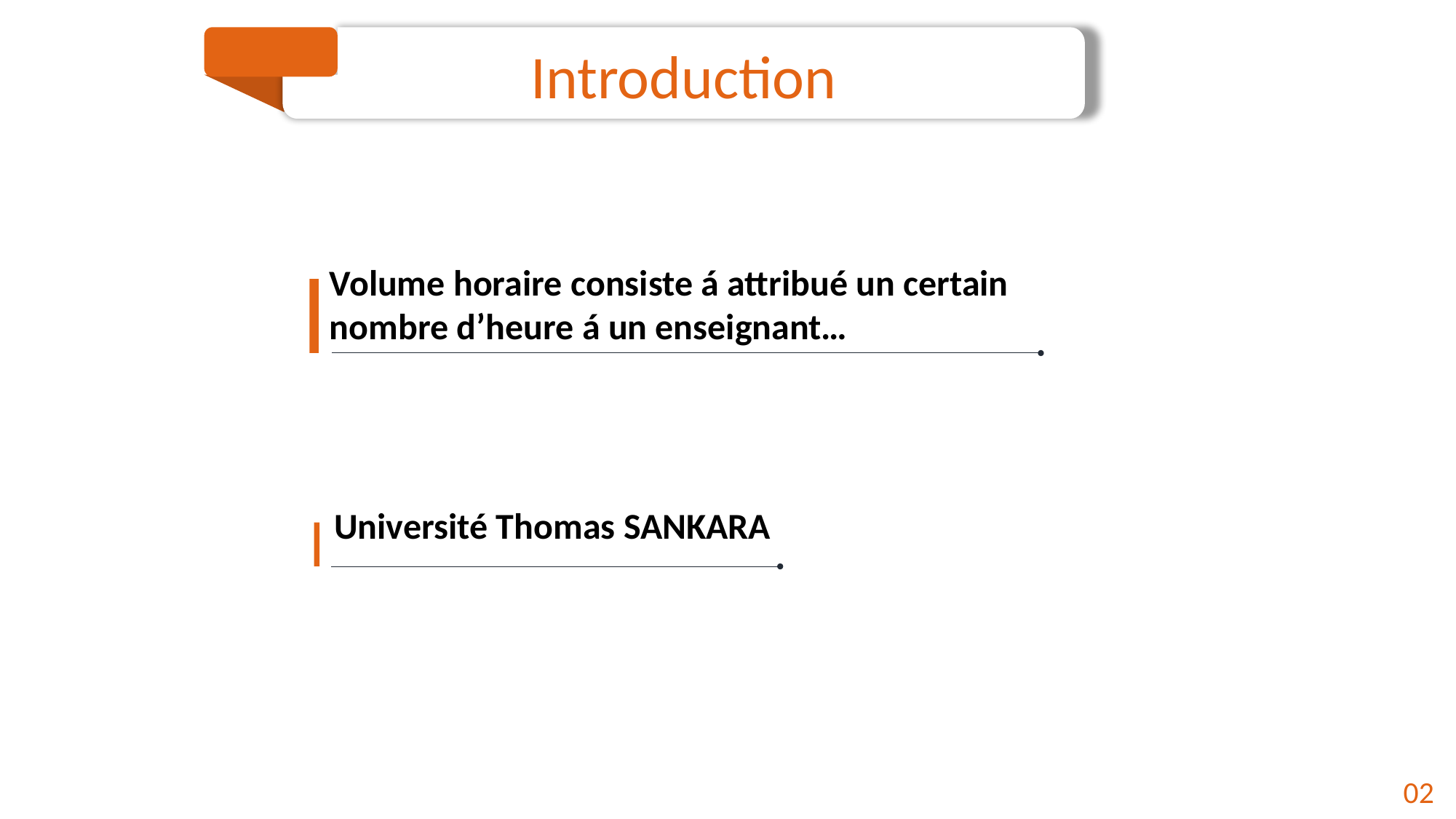

Introduction

Volume horaire consiste á attribué un certain nombre d’heure á un enseignant…

Université Thomas SANKARA

02